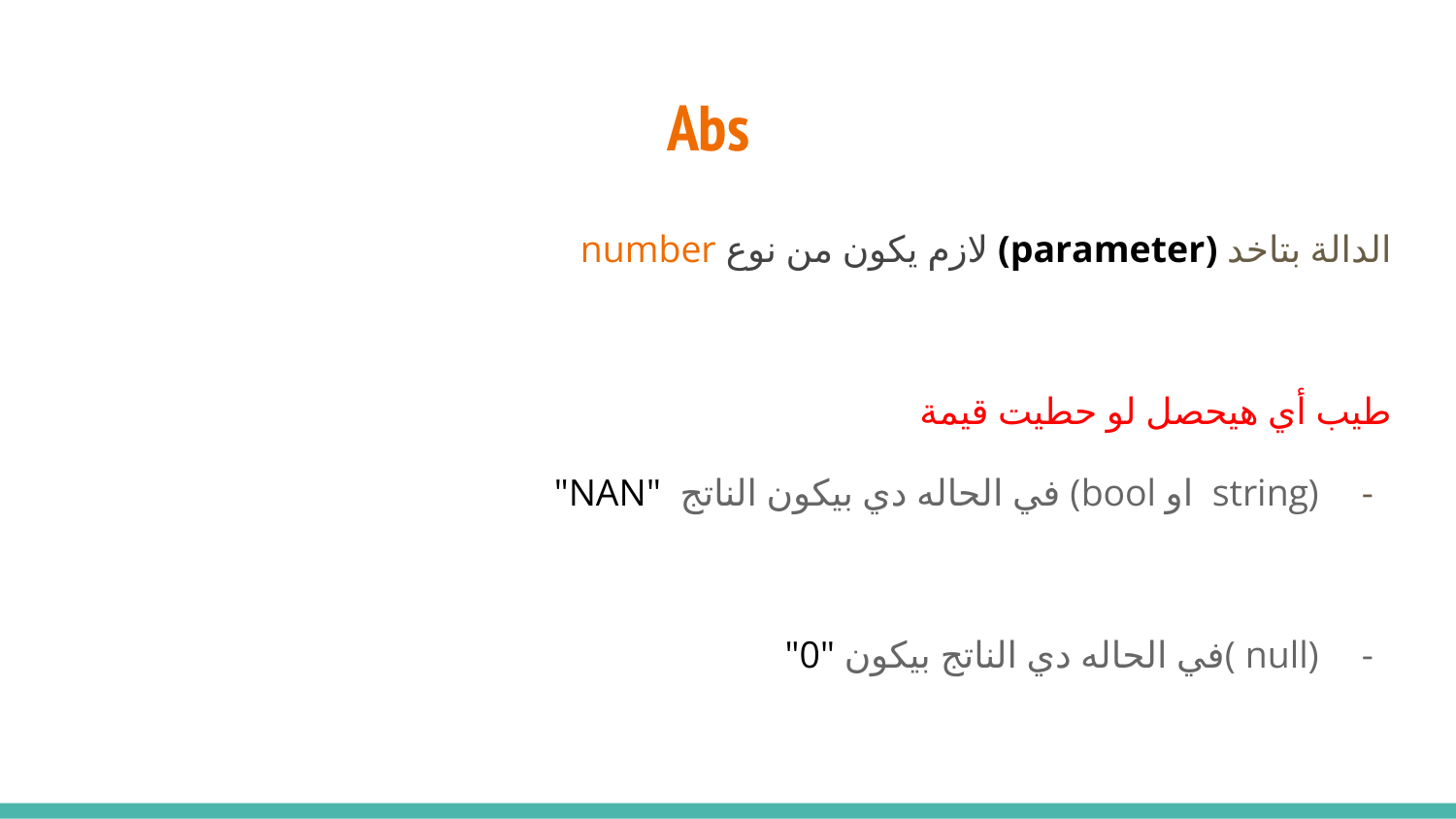

# Abs
الدالة بتاخد (parameter) لازم يكون من نوع number

طيب أي هيحصل لو حطيت قيمة
(string  او bool) في الحاله دي بيكون الناتج  "NAN"

(null )في الحاله دي الناتج بيكون "0"